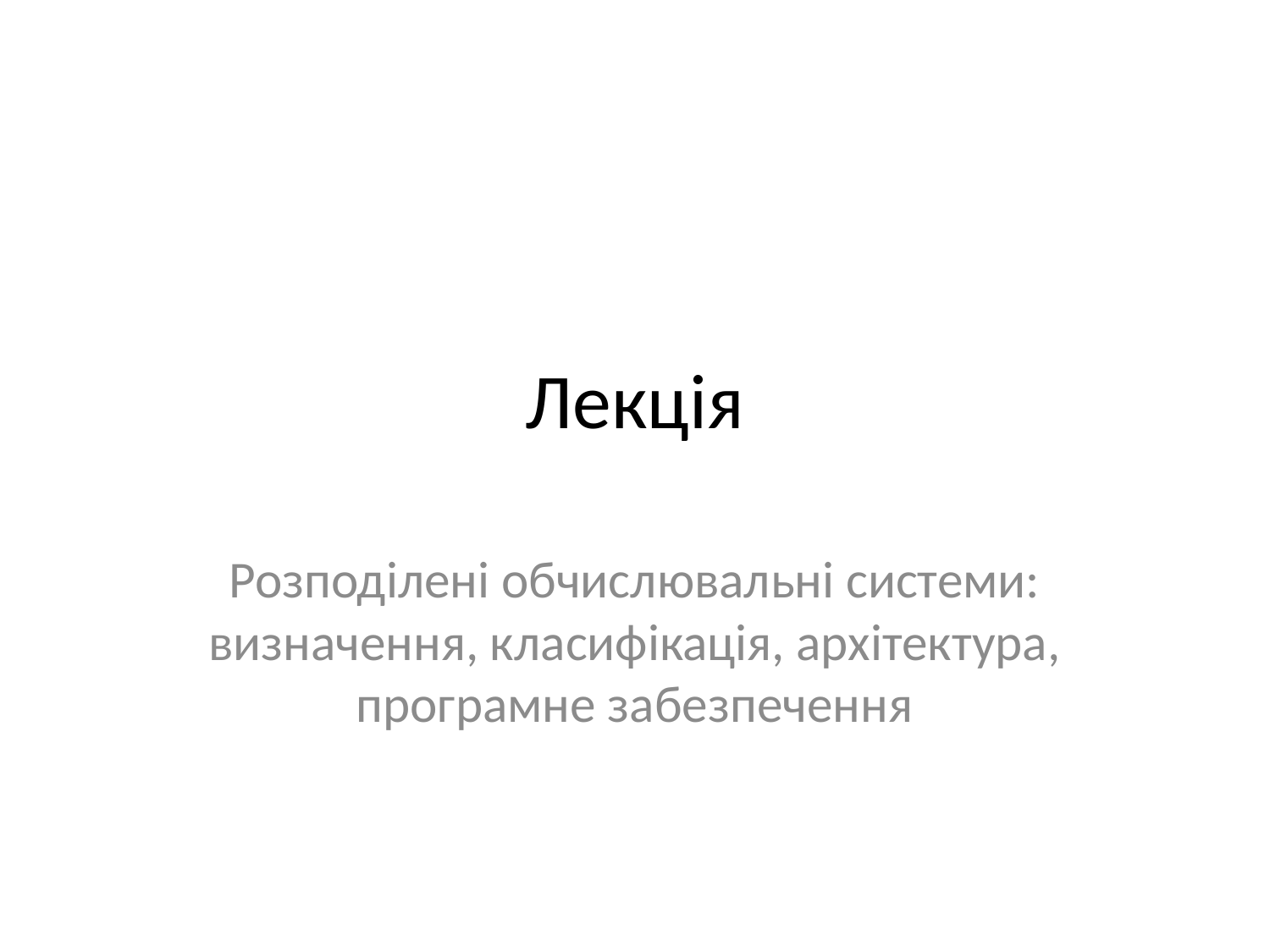

# Лекція
Розподілені обчислювальні системи: визначення, класифікація, архітектура, програмне забезпечення